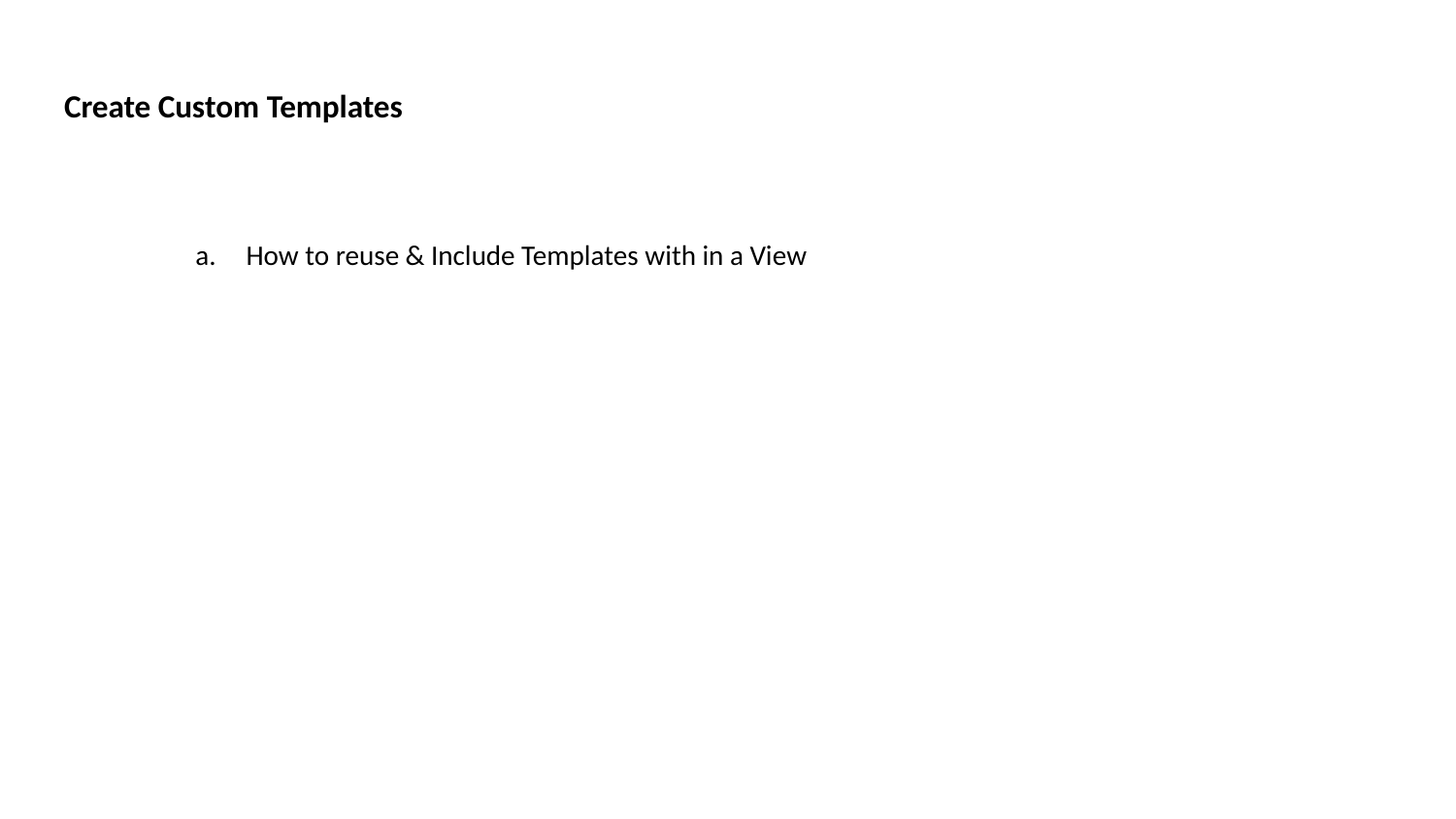

# Create Custom Templates

How to reuse & Include Templates with in a View